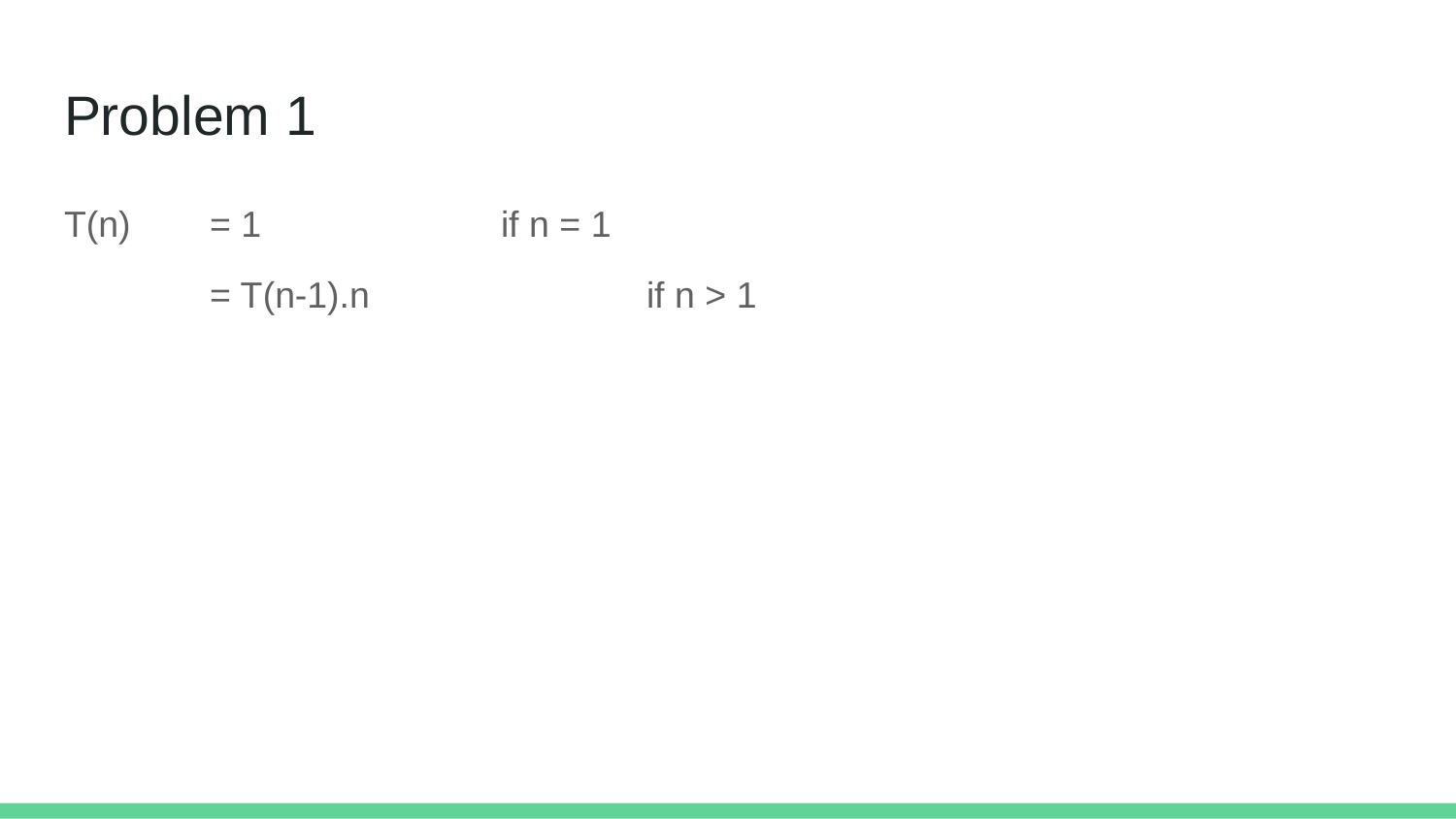

# Problem 1
T(n)	= 1		if n = 1
	= T(n-1).n		if n > 1